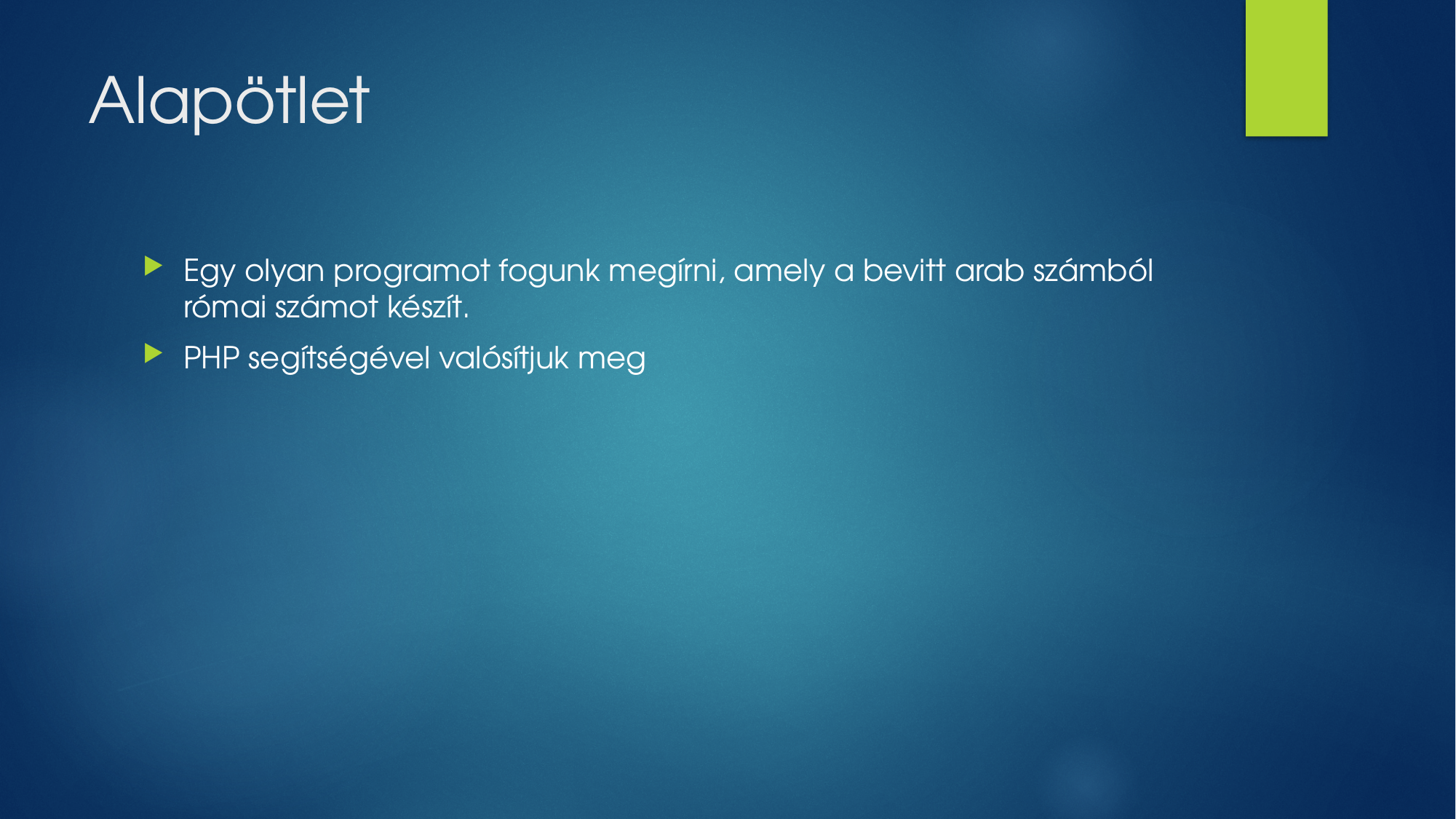

# Alapötlet
Egy olyan programot fogunk megírni, amely a bevitt arab számból római számot készít.
PHP segítségével valósítjuk meg